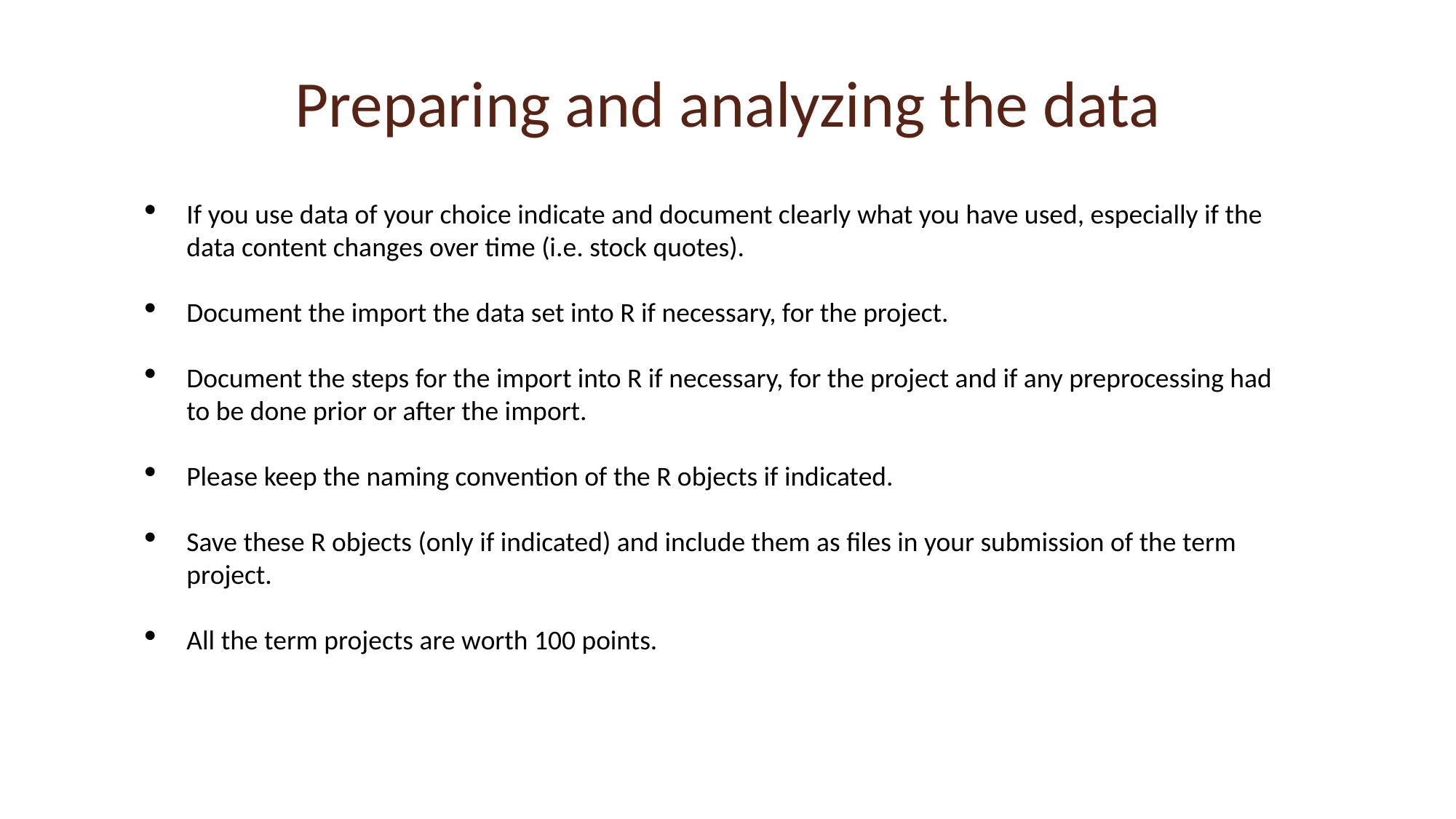

# Preparing and analyzing the data
If you use data of your choice indicate and document clearly what you have used, especially if the data content changes over time (i.e. stock quotes).

Document the import the data set into R if necessary, for the project.

Document the steps for the import into R if necessary, for the project and if any preprocessing had to be done prior or after the import.

Please keep the naming convention of the R objects if indicated.

Save these R objects (only if indicated) and include them as files in your submission of the term project.

All the term projects are worth 100 points.